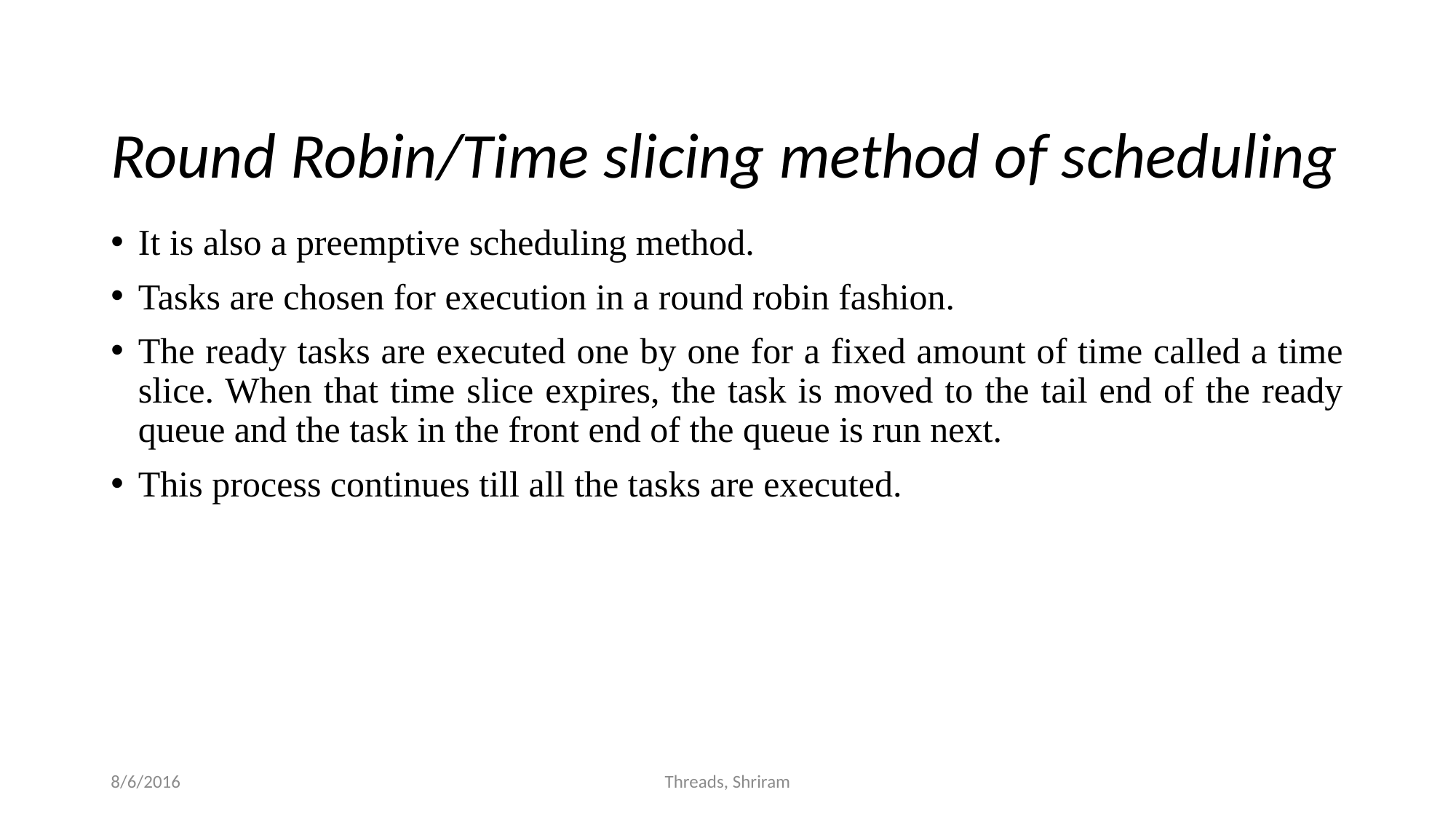

# Round Robin/Time slicing method of scheduling
It is also a preemptive scheduling method.
Tasks are chosen for execution in a round robin fashion.
The ready tasks are executed one by one for a fixed amount of time called a time slice. When that time slice expires, the task is moved to the tail end of the ready queue and the task in the front end of the queue is run next.
This process continues till all the tasks are executed.
8/6/2016
Threads, Shriram